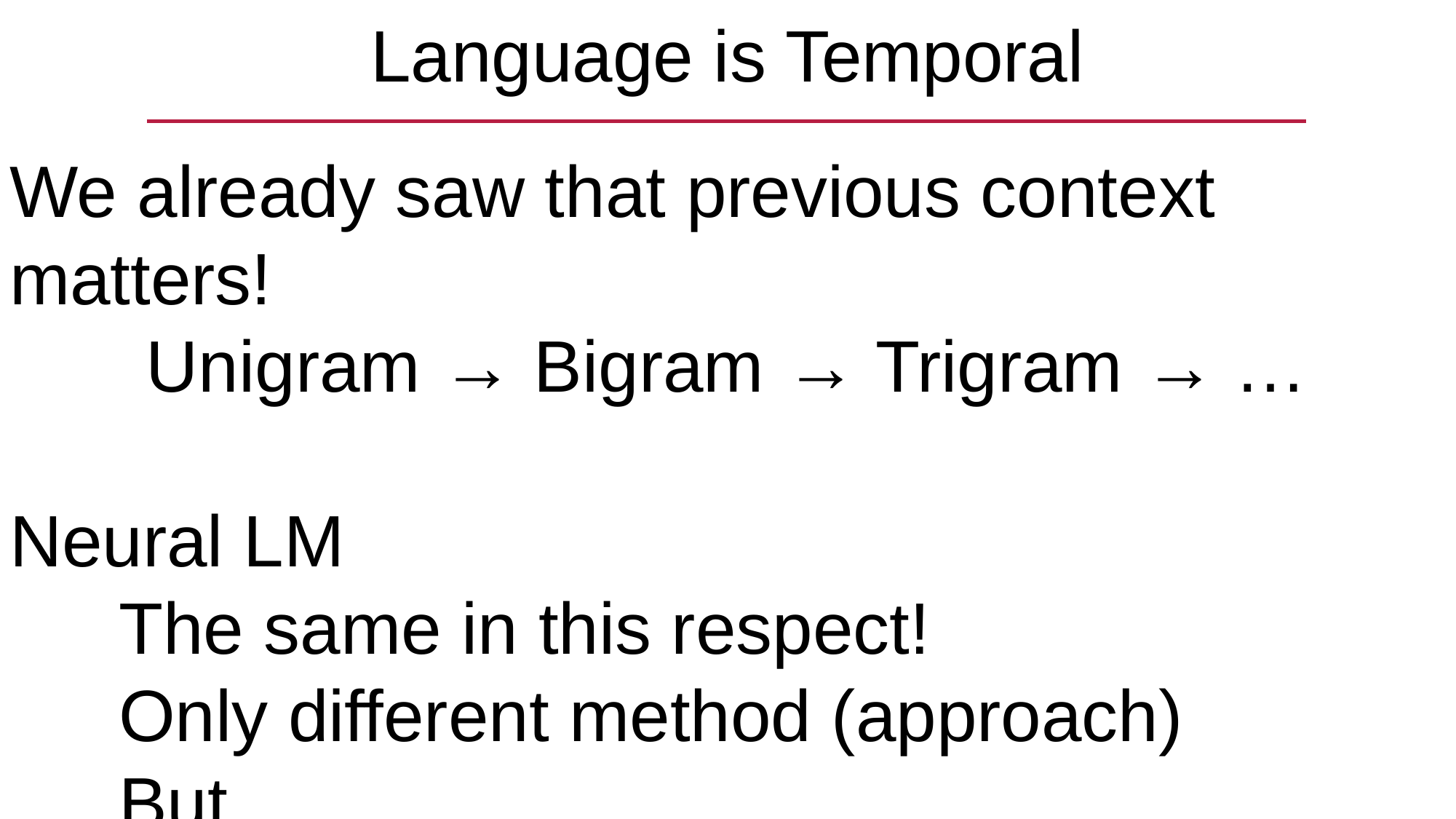

Language is Temporal
We already saw that previous context matters!
Unigram → Bigram → Trigram → …

Neural LM
	The same in this respect!
	Only different method (approach)
	But ...